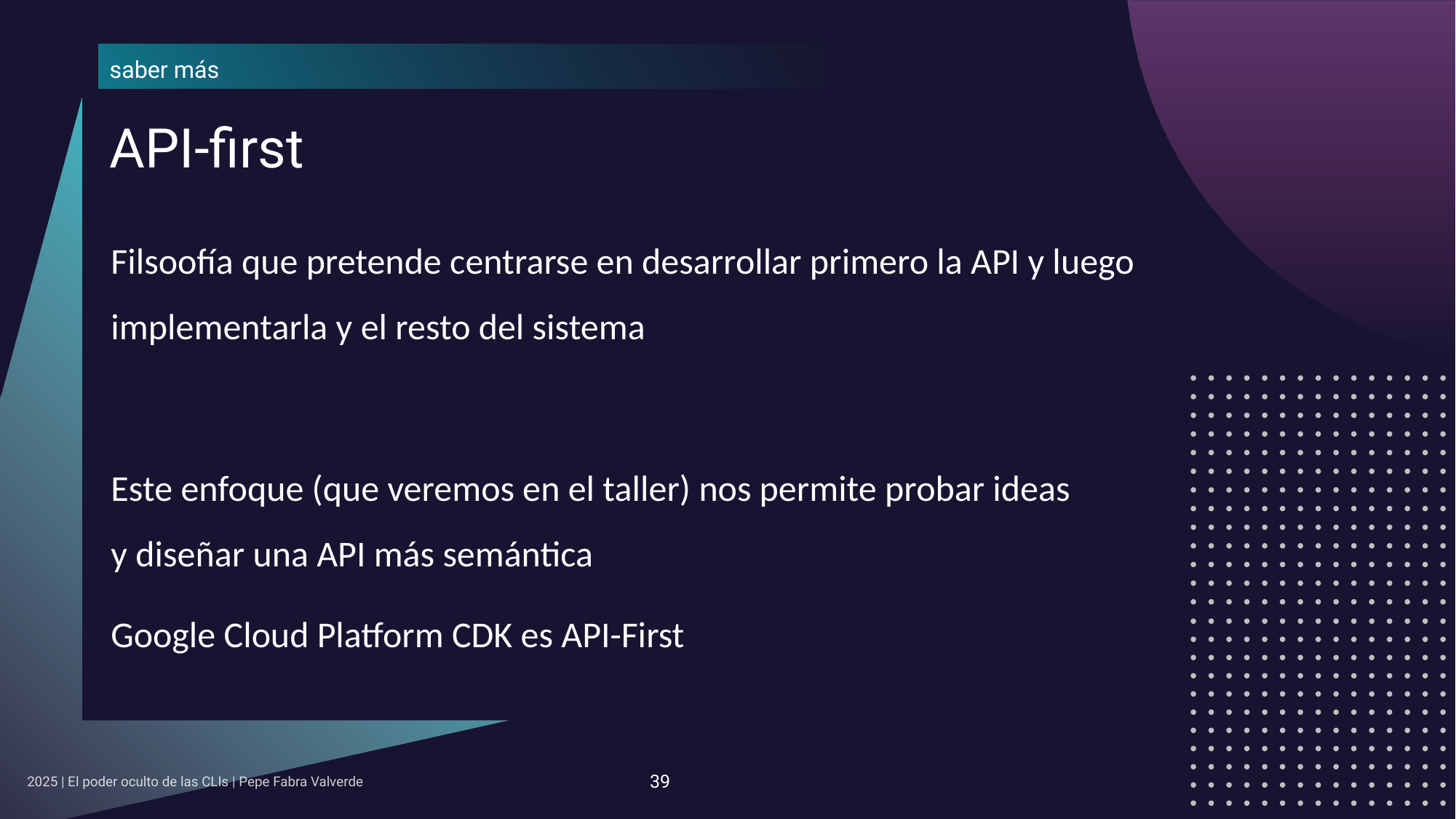

# API-first
Filsoofía que pretende centrarse en desarrollar primero la API y luego implementarla y el resto del sistema

Este enfoque (que veremos en el taller) nos permite probar ideas
y diseñar una API más semántica
Google Cloud Platform CDK es API-First
2025 | El poder oculto de las CLIs | Pepe Fabra Valverde